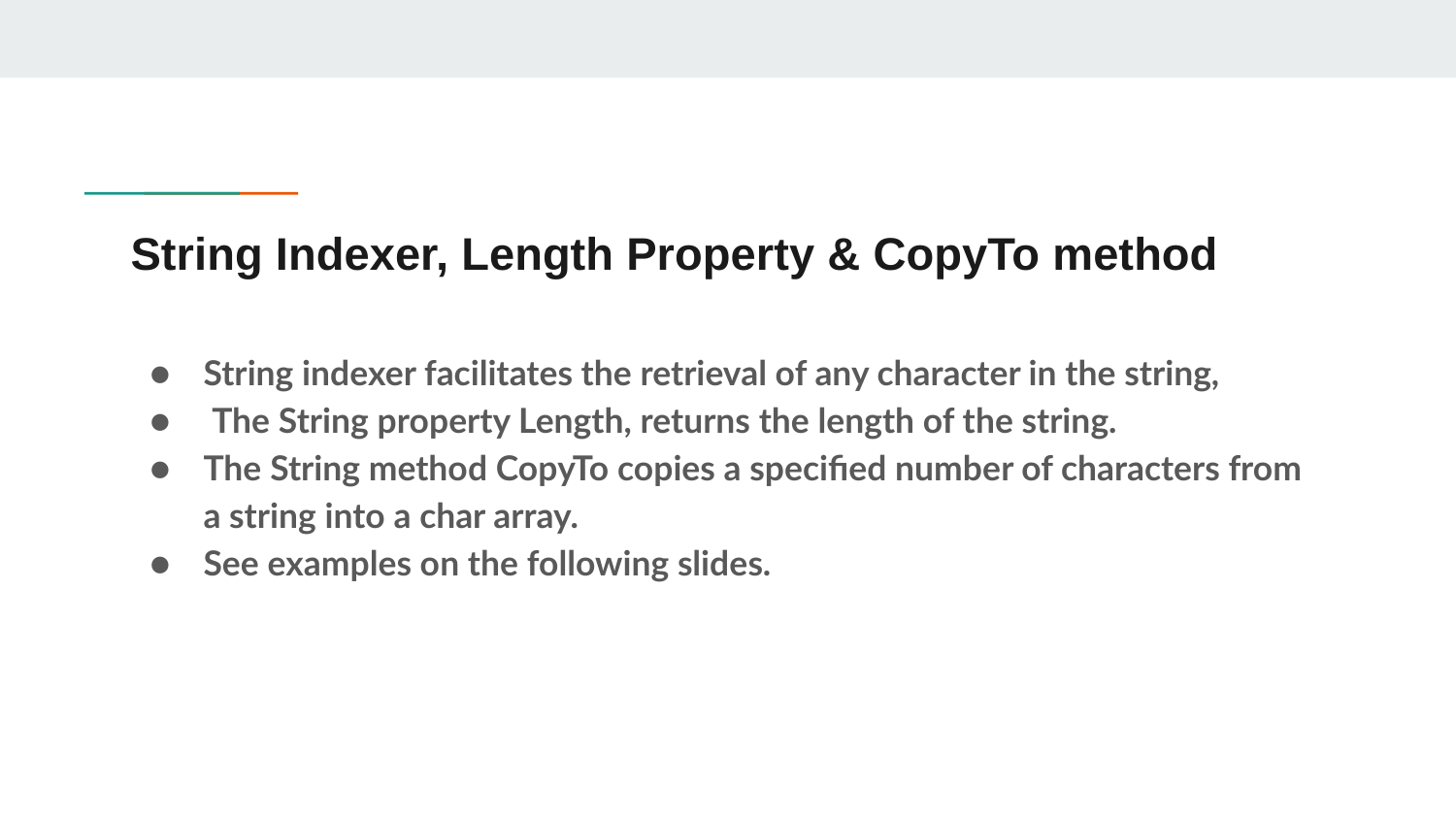

# String Indexer, Length Property & CopyTo method
String indexer facilitates the retrieval of any character in the string,
 The String property Length, returns the length of the string.
The String method CopyTo copies a specified number of characters from a string into a char array.
See examples on the following slides.